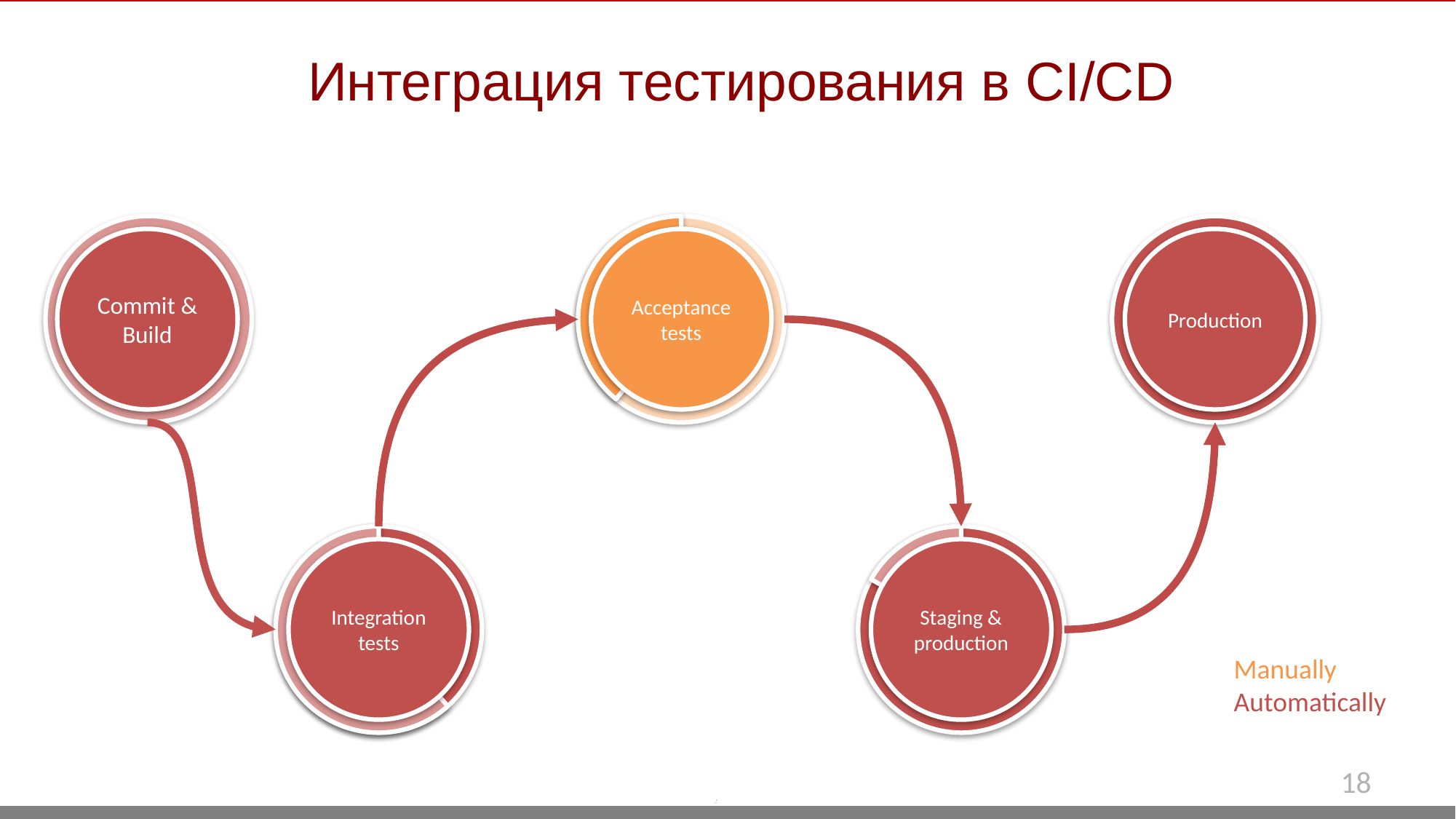

Интеграция тестирования в CI/CD

Commit & Build
Production
Acceptance tests

Integration tests
Staging & production
Manually
Automatically
18